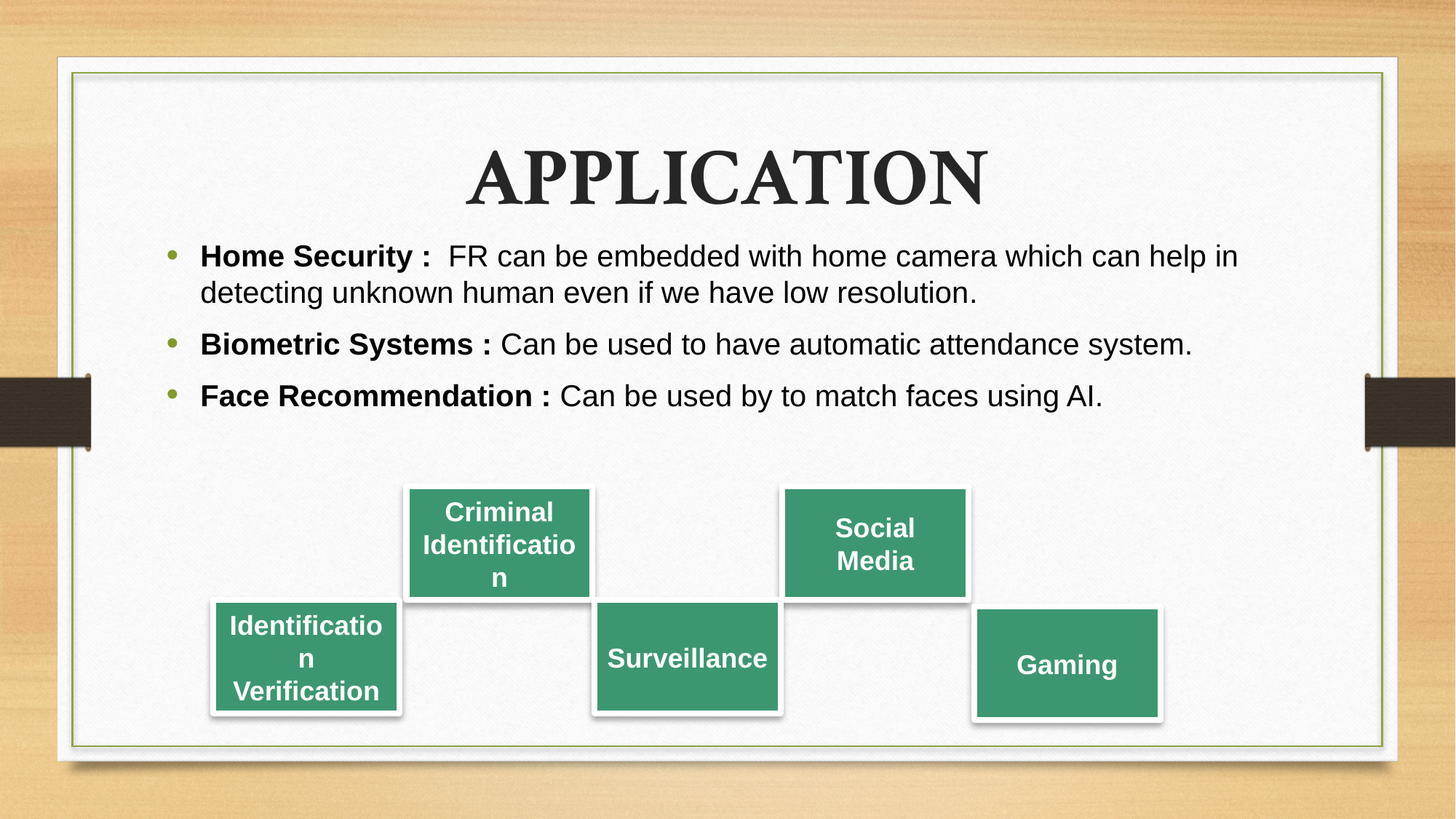

APPLICATION
Home Security :  FR can be embedded with home camera which can help in detecting unknown human even if we have low resolution.
Biometric Systems : Can be used to have automatic attendance system.
Face Recommendation : Can be used by to match faces using AI.

Criminal Identification
Social Media
Identification Verification
Surveillance
Gaming